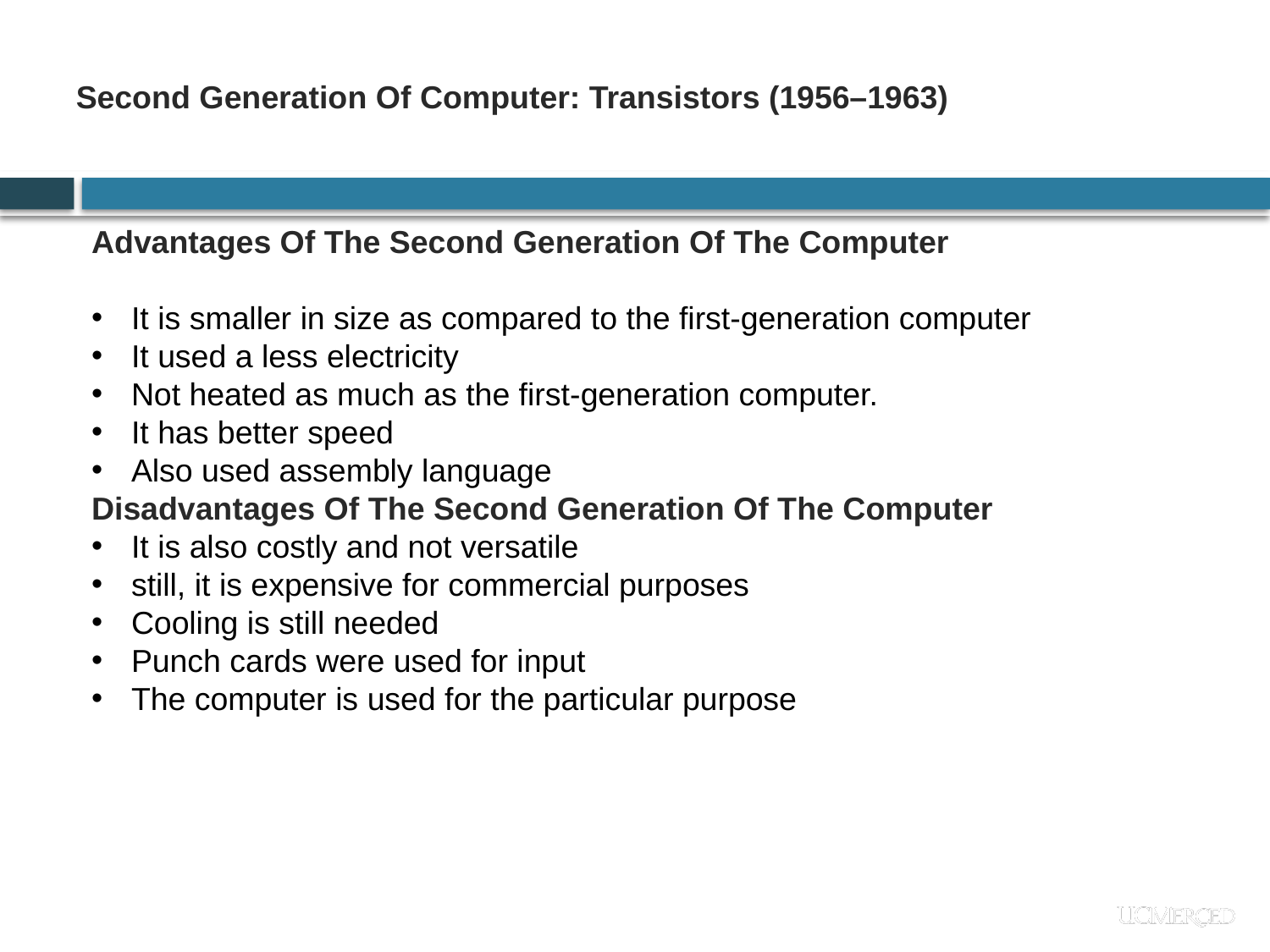

Second Generation Of Computer: Transistors (1956–1963)
Advantages Of The Second Generation Of The Computer

It is smaller in size as compared to the first-generation computer
It used a less electricity
Not heated as much as the first-generation computer.
It has better speed
Also used assembly language
Disadvantages Of The Second Generation Of The Computer
It is also costly and not versatile
still, it is expensive for commercial purposes
Cooling is still needed
Punch cards were used for input
The computer is used for the particular purpose